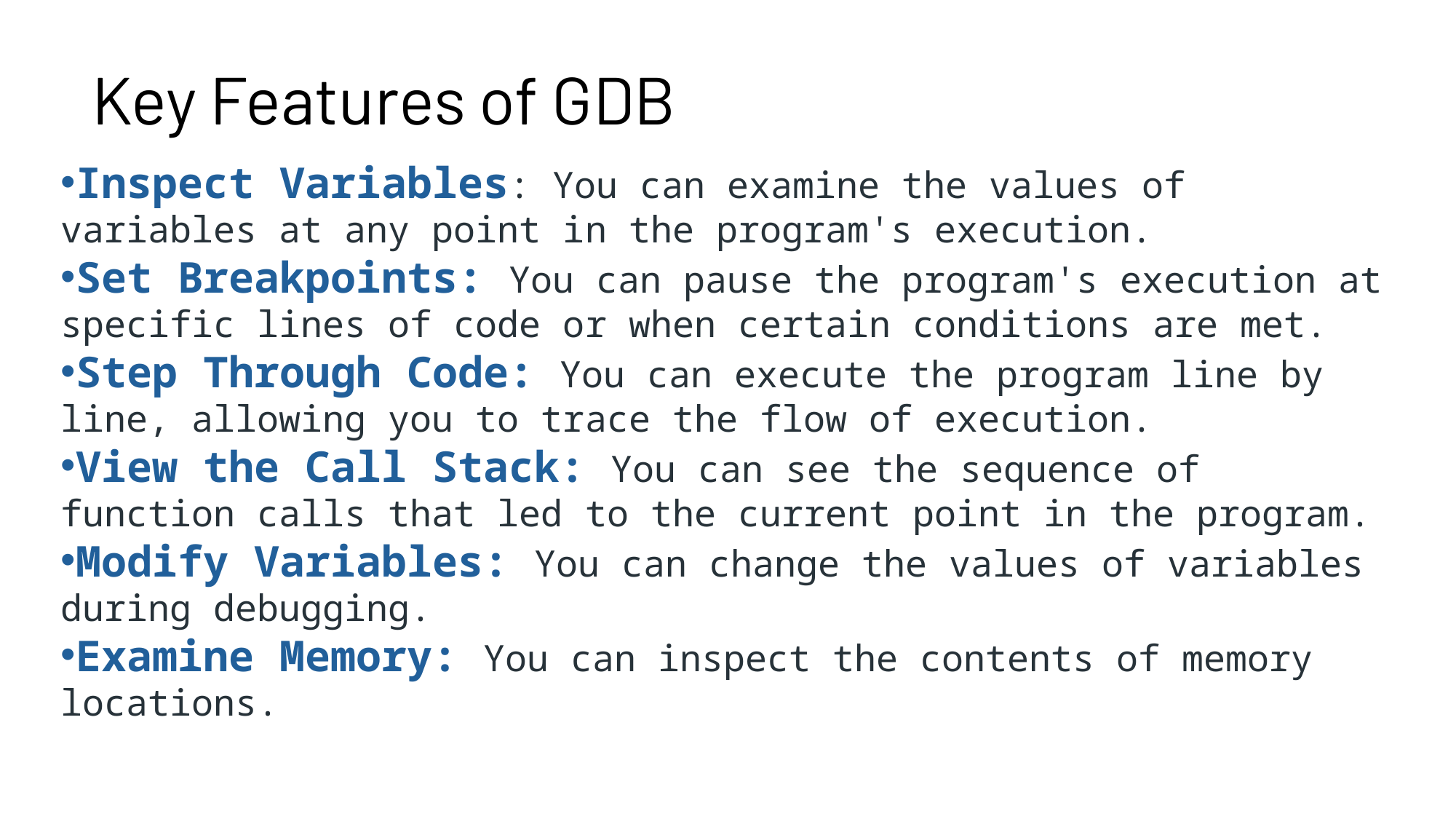

# Key Features of GDB
Inspect Variables: You can examine the values of variables at any point in the program's execution.
Set Breakpoints: You can pause the program's execution at specific lines of code or when certain conditions are met.
Step Through Code: You can execute the program line by line, allowing you to trace the flow of execution.
View the Call Stack: You can see the sequence of function calls that led to the current point in the program.
Modify Variables: You can change the values of variables during debugging.
Examine Memory: You can inspect the contents of memory locations.